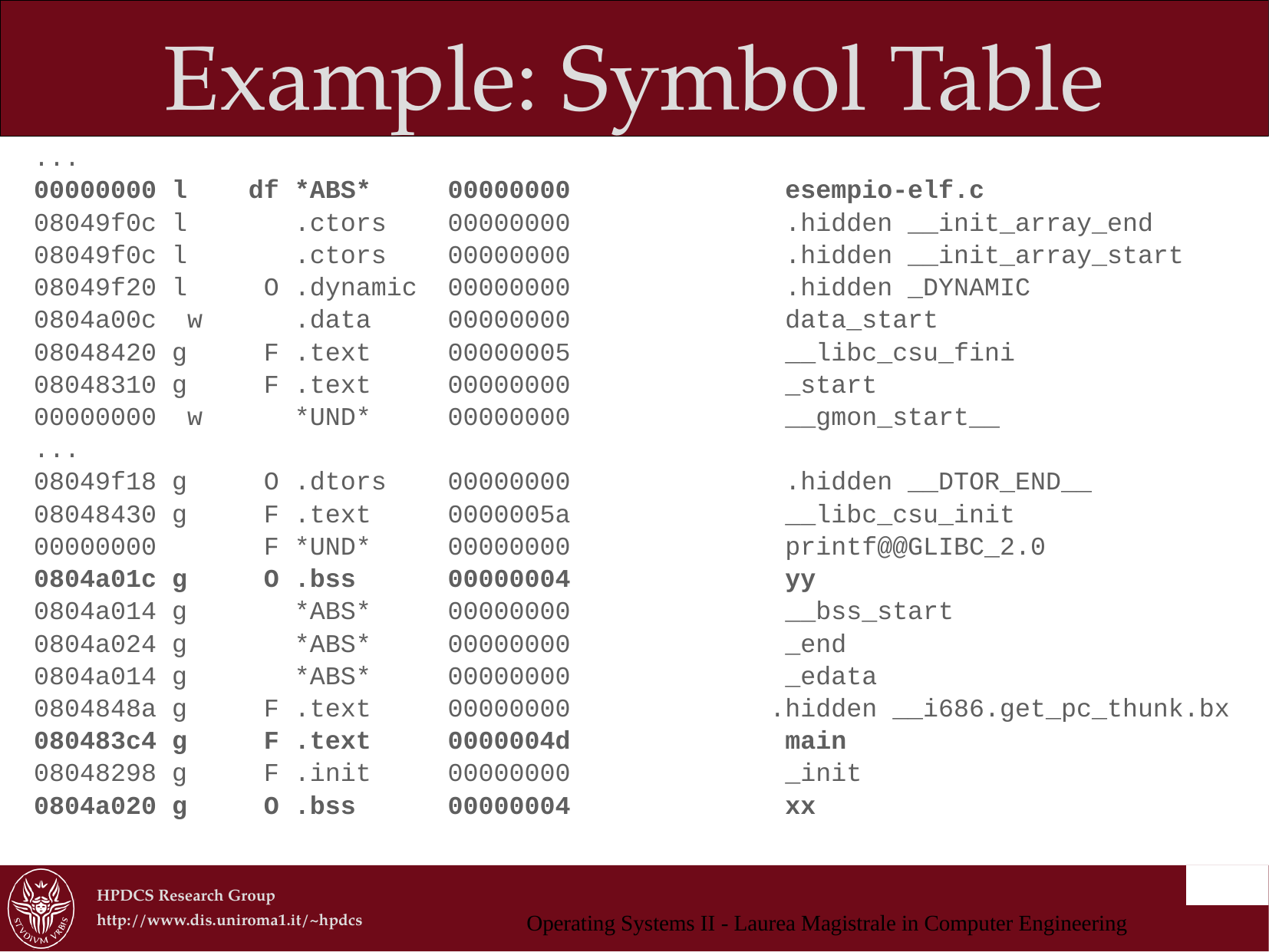

Example: Symbol Table
...
00000000 l    df *ABS*     00000000              esempio-elf.c
08049f0c l       .ctors    00000000              .hidden __init_array_end
08049f0c l       .ctors    00000000              .hidden __init_array_start
08049f20 l     O .dynamic  00000000              .hidden _DYNAMIC
0804a00c  w      .data     00000000              data_start
08048420 g     F .text     00000005              __libc_csu_fini
08048310 g     F .text     00000000              _start
00000000  w      *UND*     00000000              __gmon_start__
...
08049f18 g     O .dtors    00000000              .hidden __DTOR_END__
08048430 g     F .text     0000005a              __libc_csu_init
00000000       F *UND*     00000000              printf@@GLIBC_2.0
0804a01c g     O .bss      00000004              yy
0804a014 g       *ABS*     00000000              __bss_start
0804a024 g       *ABS*     00000000              _end
0804a014 g       *ABS*     00000000              _edata
0804848a g     F .text     00000000             .hidden __i686.get_pc_thunk.bx
080483c4 g     F .text     0000004d              main
08048298 g     F .init     00000000              _init
0804a020 g     O .bss      00000004              xx
Operating Systems II - Laurea Magistrale in Computer Engineering